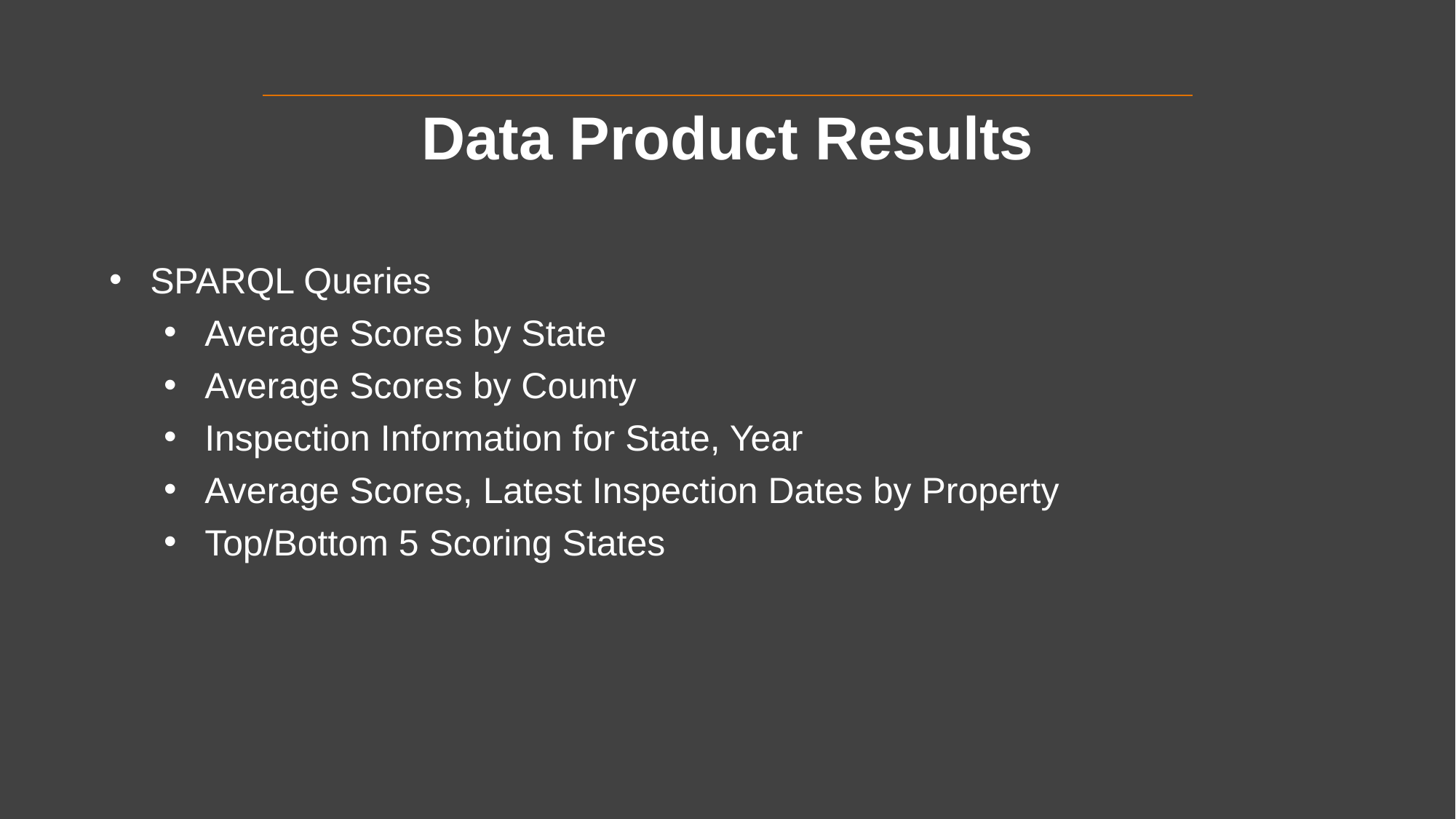

# Data Product Results
SPARQL Queries
Average Scores by State
Average Scores by County
Inspection Information for State, Year
Average Scores, Latest Inspection Dates by Property
Top/Bottom 5 Scoring States